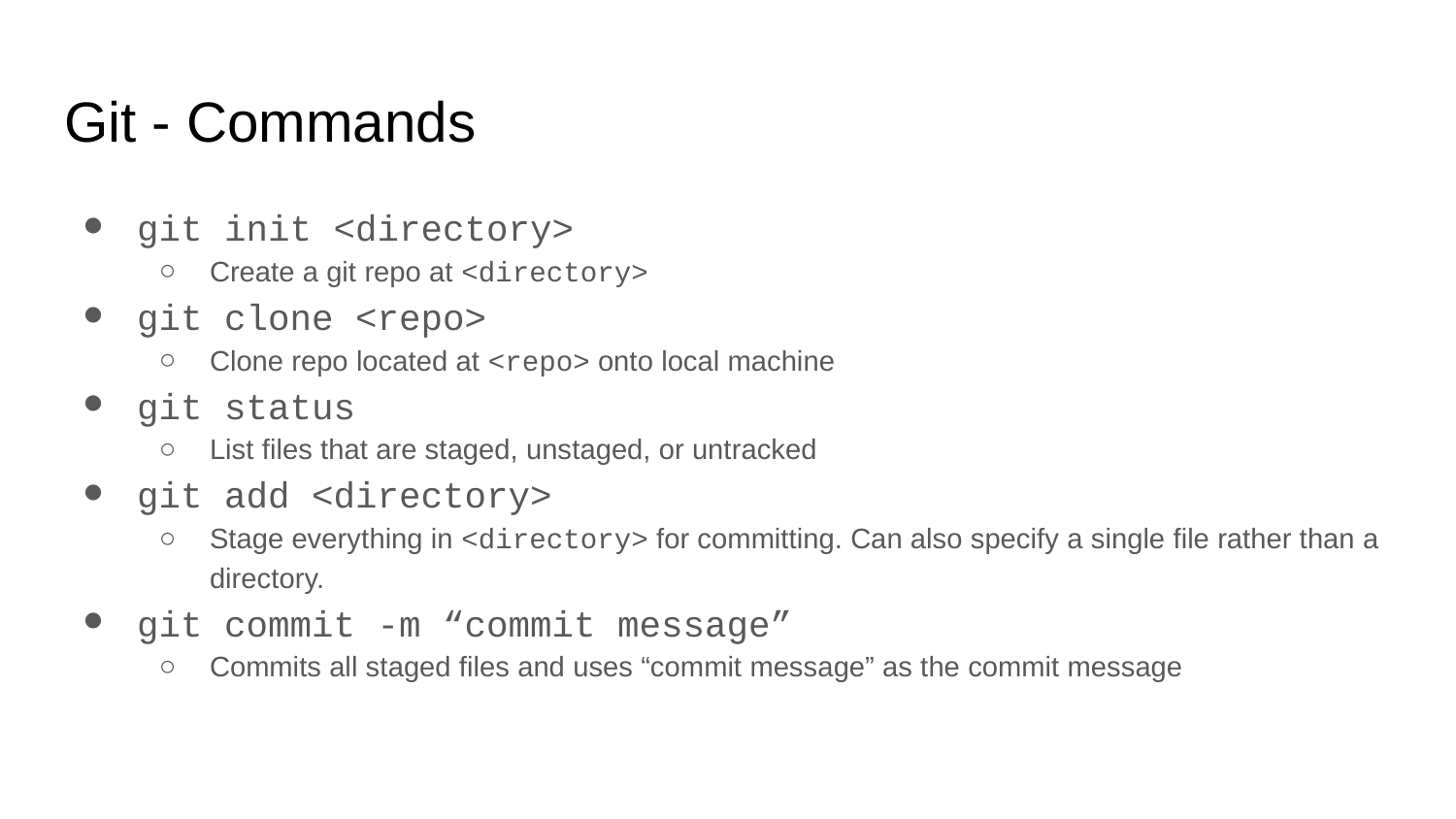

# Git - Commands
git init <directory>
Create a git repo at <directory>
git clone <repo>
Clone repo located at <repo> onto local machine
git status
List files that are staged, unstaged, or untracked
git add <directory>
Stage everything in <directory> for committing. Can also specify a single file rather than a directory.
git commit -m “commit message”
Commits all staged files and uses “commit message” as the commit message